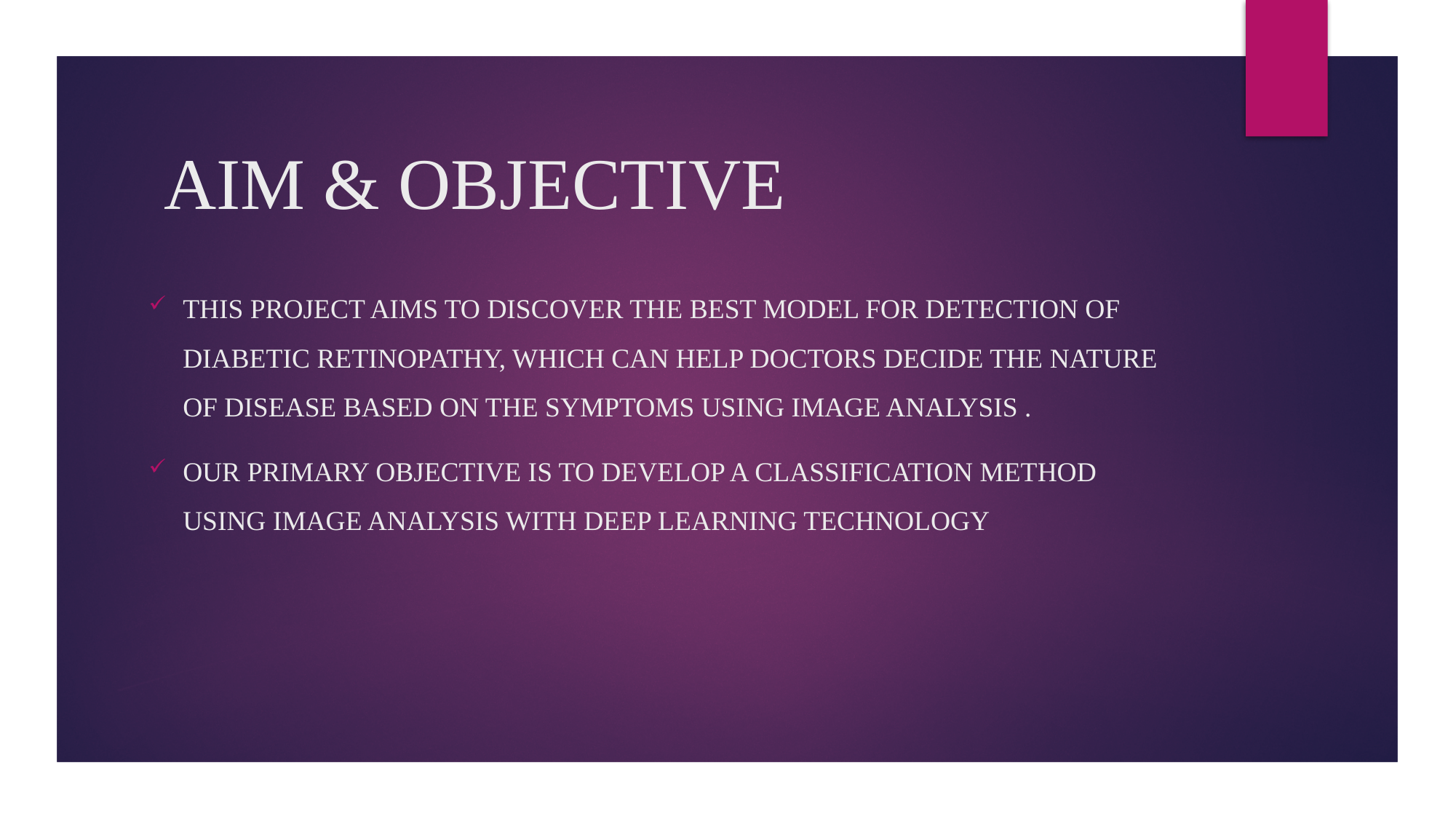

# AIM & OBJECTIVE
This project aims to discover the best model for detection of diabetic retinopathy, which can help doctors decide the nature of disease based on the symptoms using image analysis .
Our Primary OBJECTIVE IS TO DEVELOP A CLASSIFICATION METHOD USING IMAGE ANALYSIS WITH DEEP LEARNING Technology